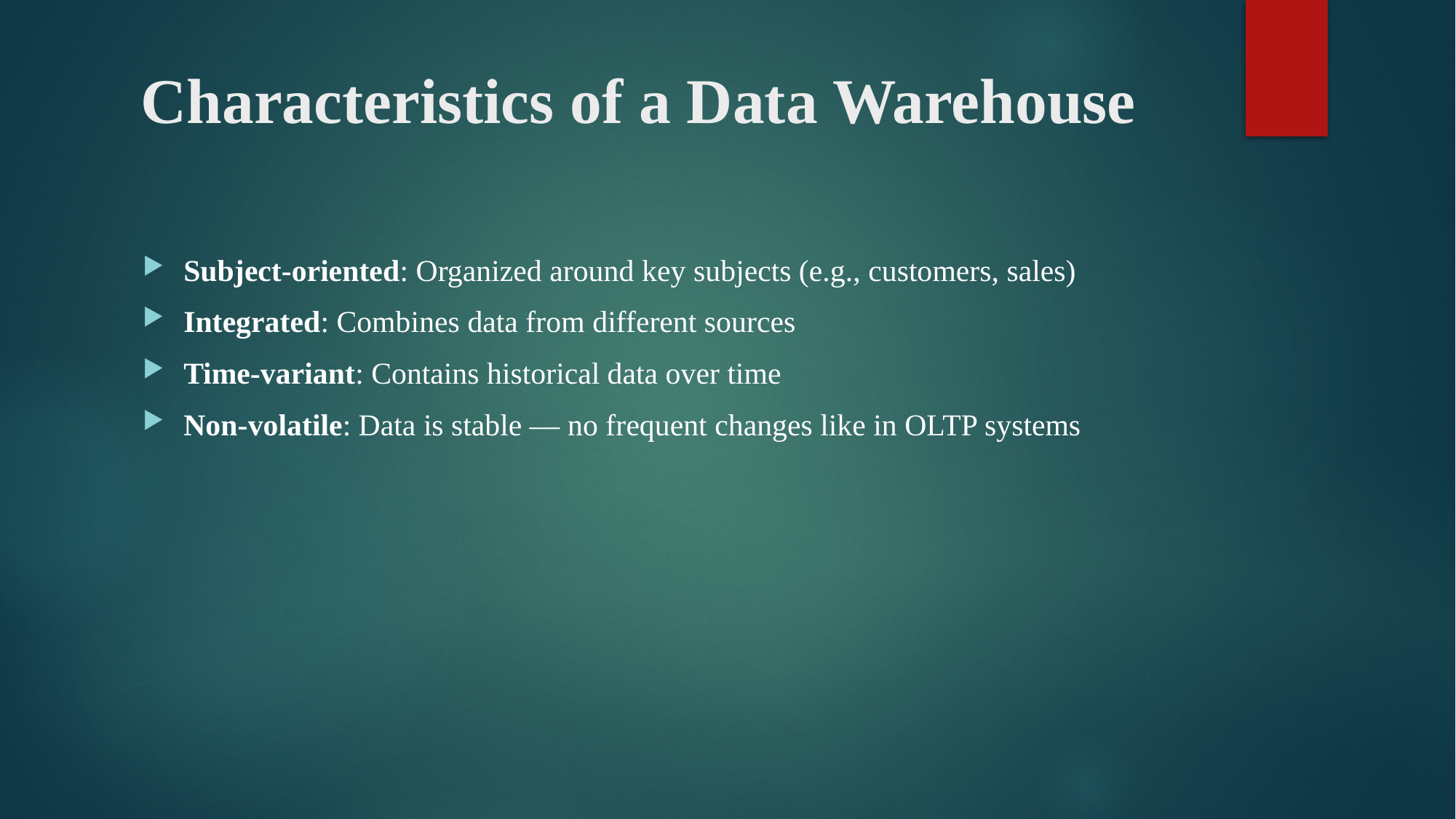

# Characteristics of a Data Warehouse
Subject-oriented: Organized around key subjects (e.g., customers, sales)
Integrated: Combines data from different sources
Time-variant: Contains historical data over time
Non-volatile: Data is stable — no frequent changes like in OLTP systems